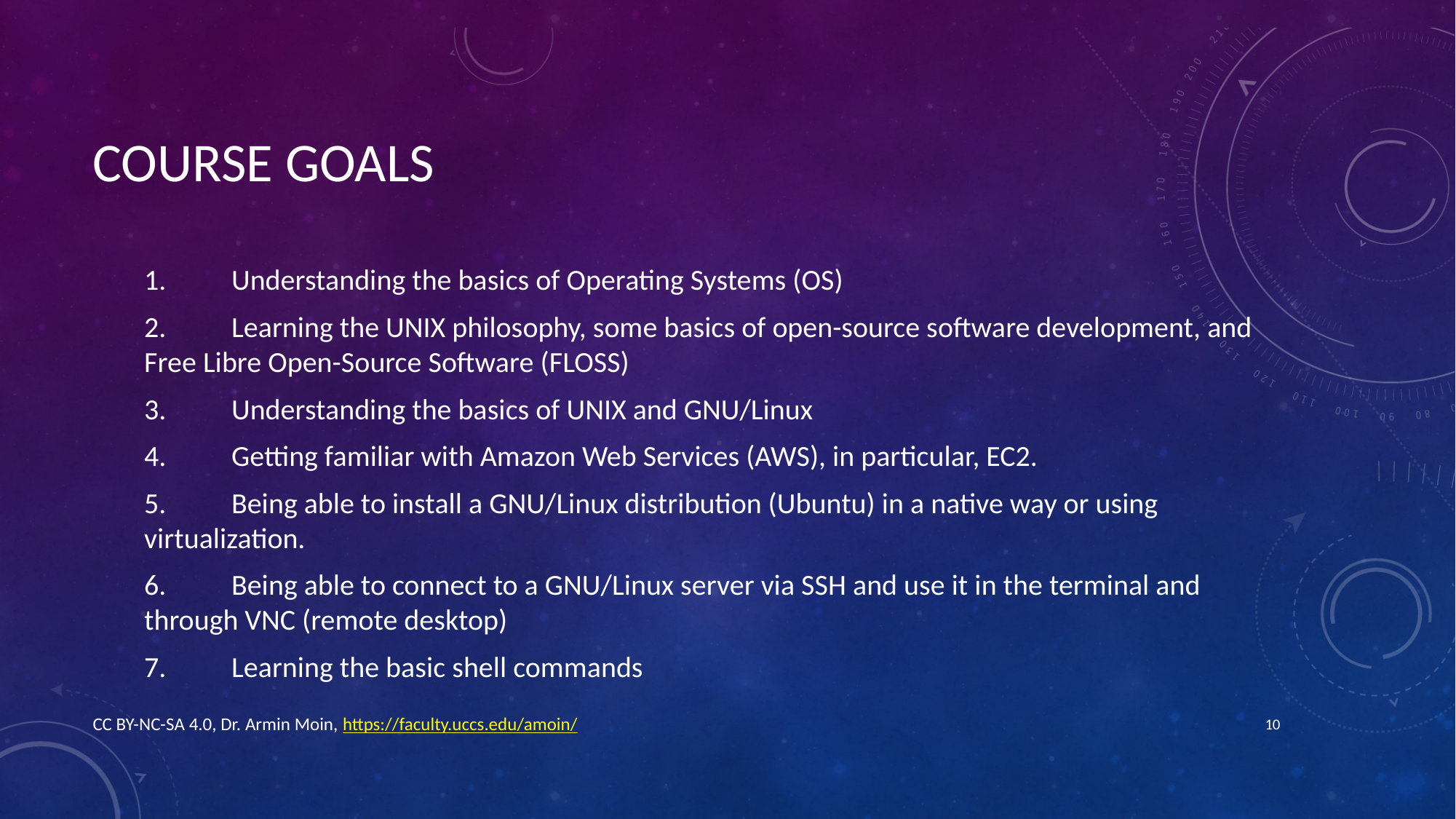

# Course goals
1.	Understanding the basics of Operating Systems (OS)
2.	Learning the UNIX philosophy, some basics of open-source software development, and Free Libre Open-Source Software (FLOSS)
3.	Understanding the basics of UNIX and GNU/Linux
4.	Getting familiar with Amazon Web Services (AWS), in particular, EC2.
5.	Being able to install a GNU/Linux distribution (Ubuntu) in a native way or using virtualization.
6.	Being able to connect to a GNU/Linux server via SSH and use it in the terminal and through VNC (remote desktop)
7.	Learning the basic shell commands

CC BY-NC-SA 4.0, Dr. Armin Moin, https://faculty.uccs.edu/amoin/
10